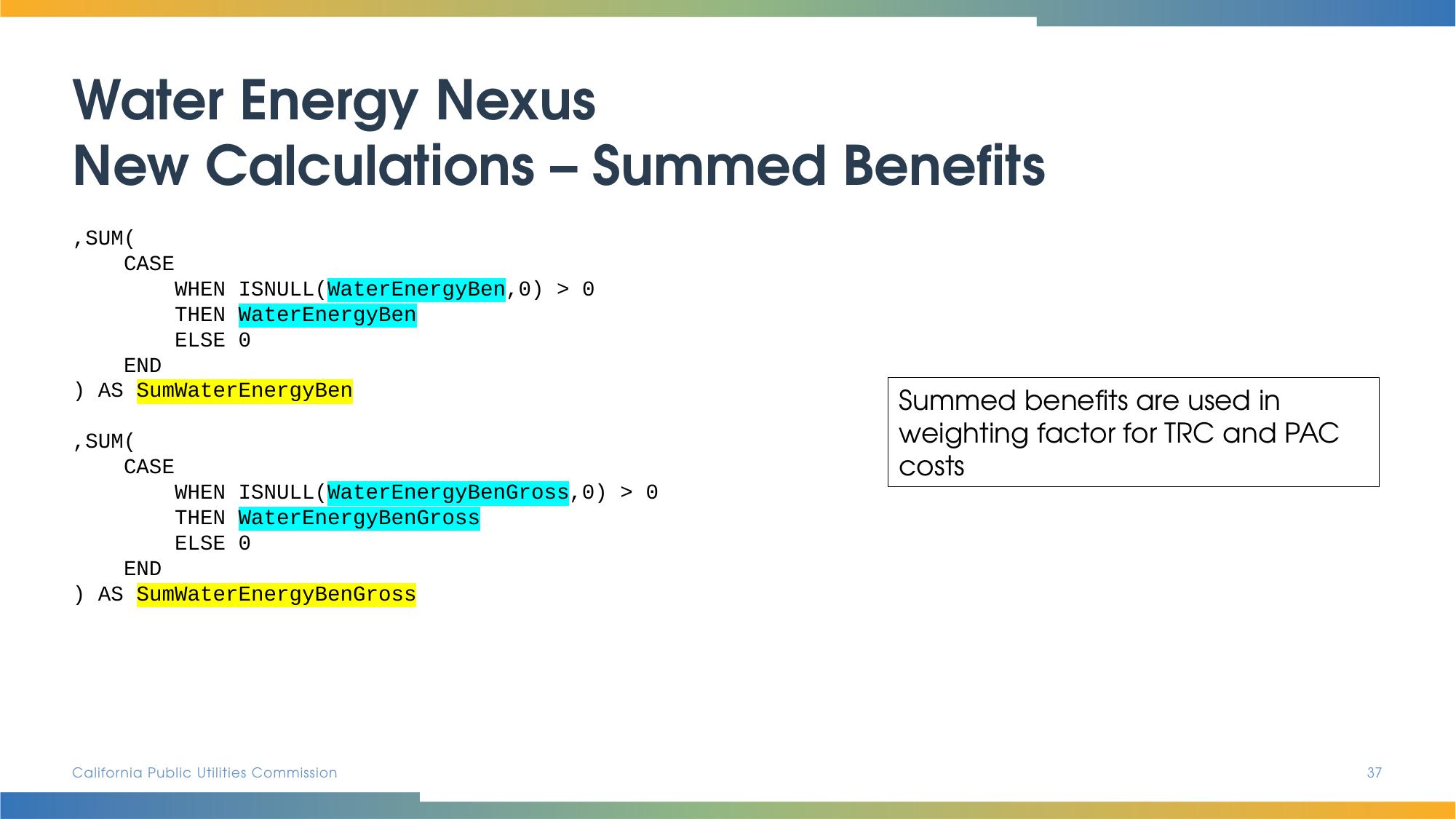

# Water Energy Nexus New Calculations – Summed Benefits
,SUM(
    CASE
        WHEN ISNULL(WaterEnergyBen,0) > 0
        THEN WaterEnergyBen
        ELSE 0
    END
) AS SumWaterEnergyBen

,SUM(
    CASE
        WHEN ISNULL(WaterEnergyBenGross,0) > 0
        THEN WaterEnergyBenGross
        ELSE 0
    END
) AS SumWaterEnergyBenGross
Summed benefits are used in weighting factor for TRC and PAC costs
37